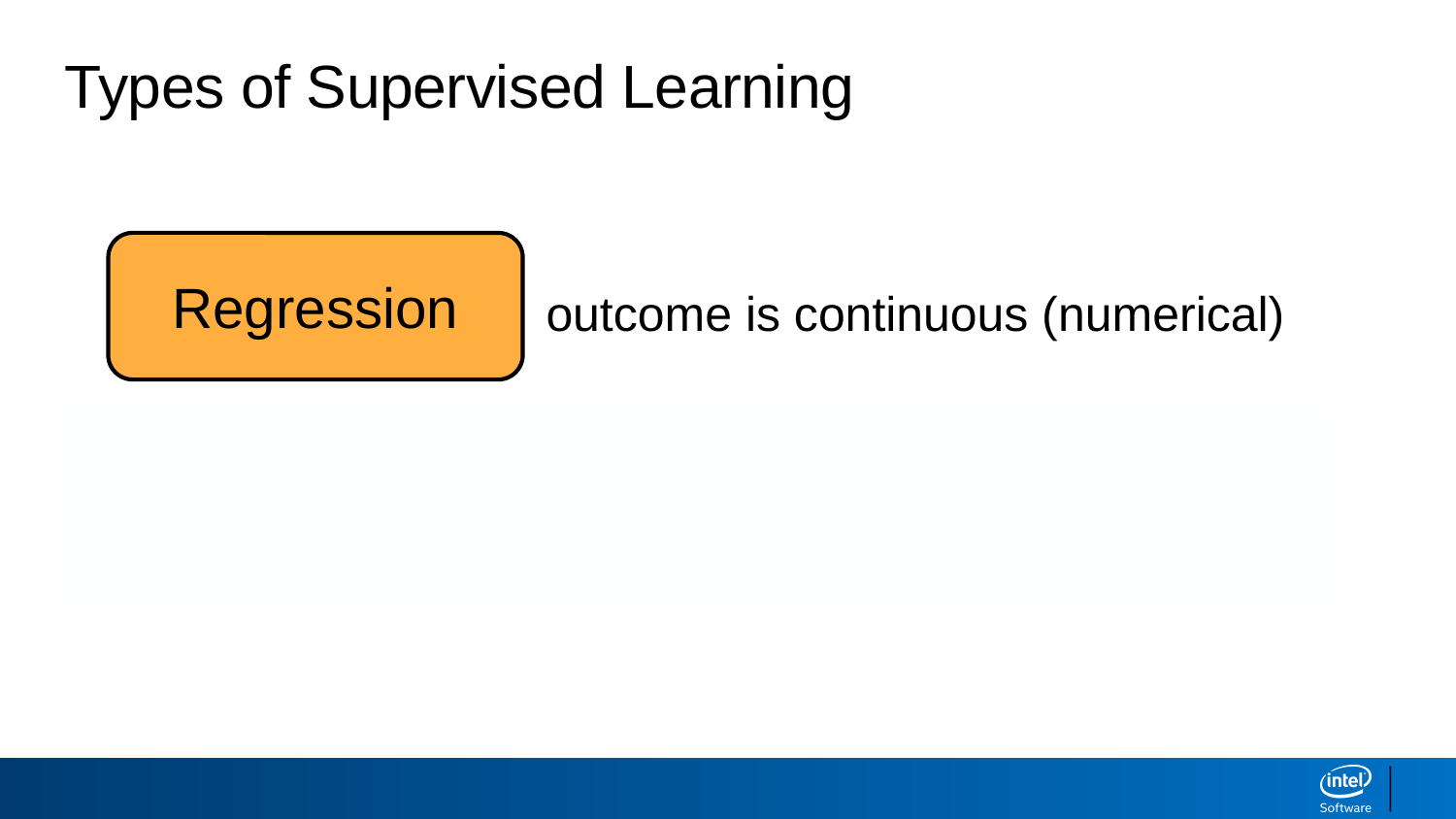

Types of Supervised Learning
Regression
outcome is continuous (numerical)

Classification
outcome is a category